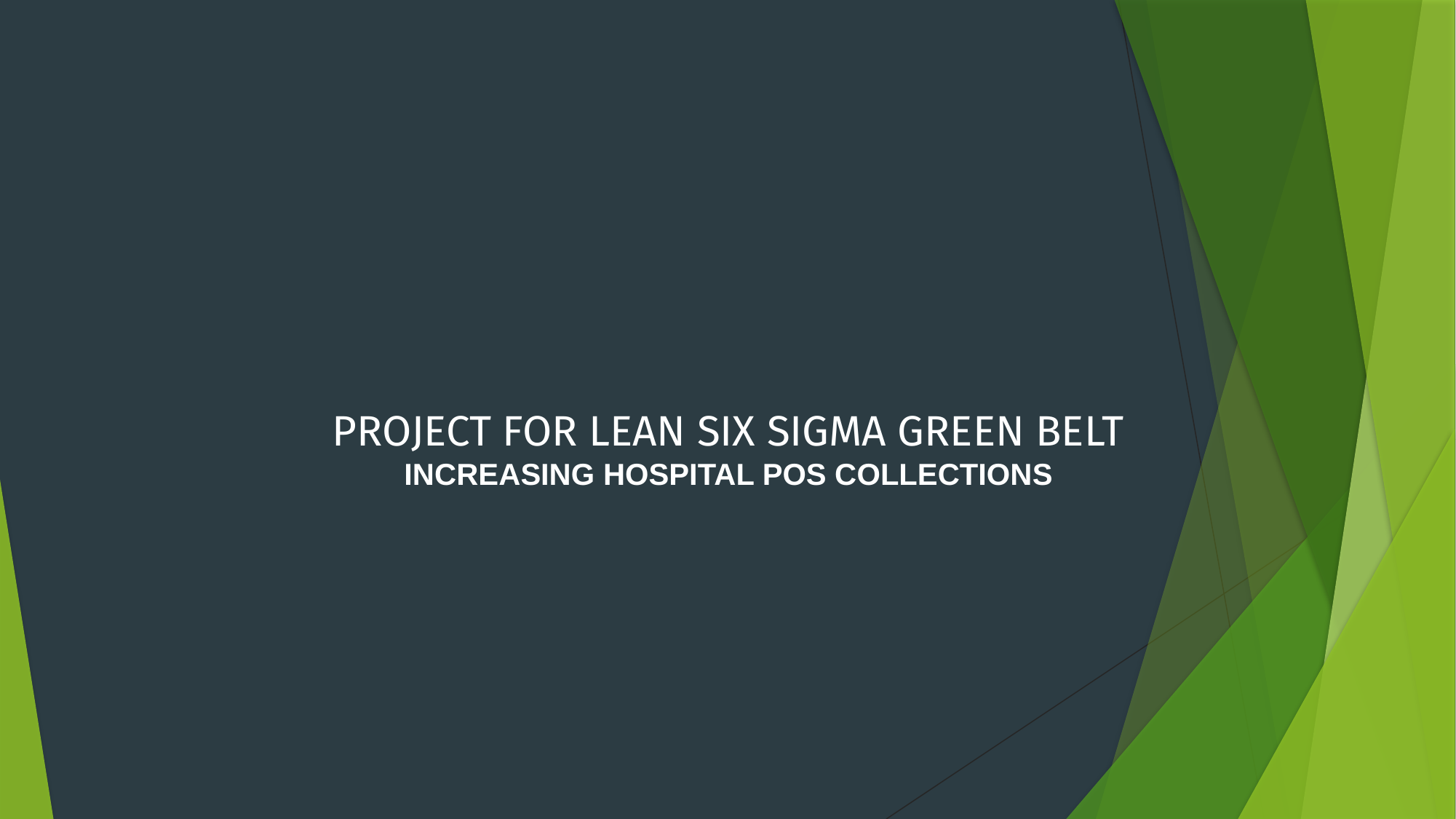

PROJECT FOR LEAN SIX SIGMA GREEN BELT
INCREASING HOSPITAL POS COLLECTIONS